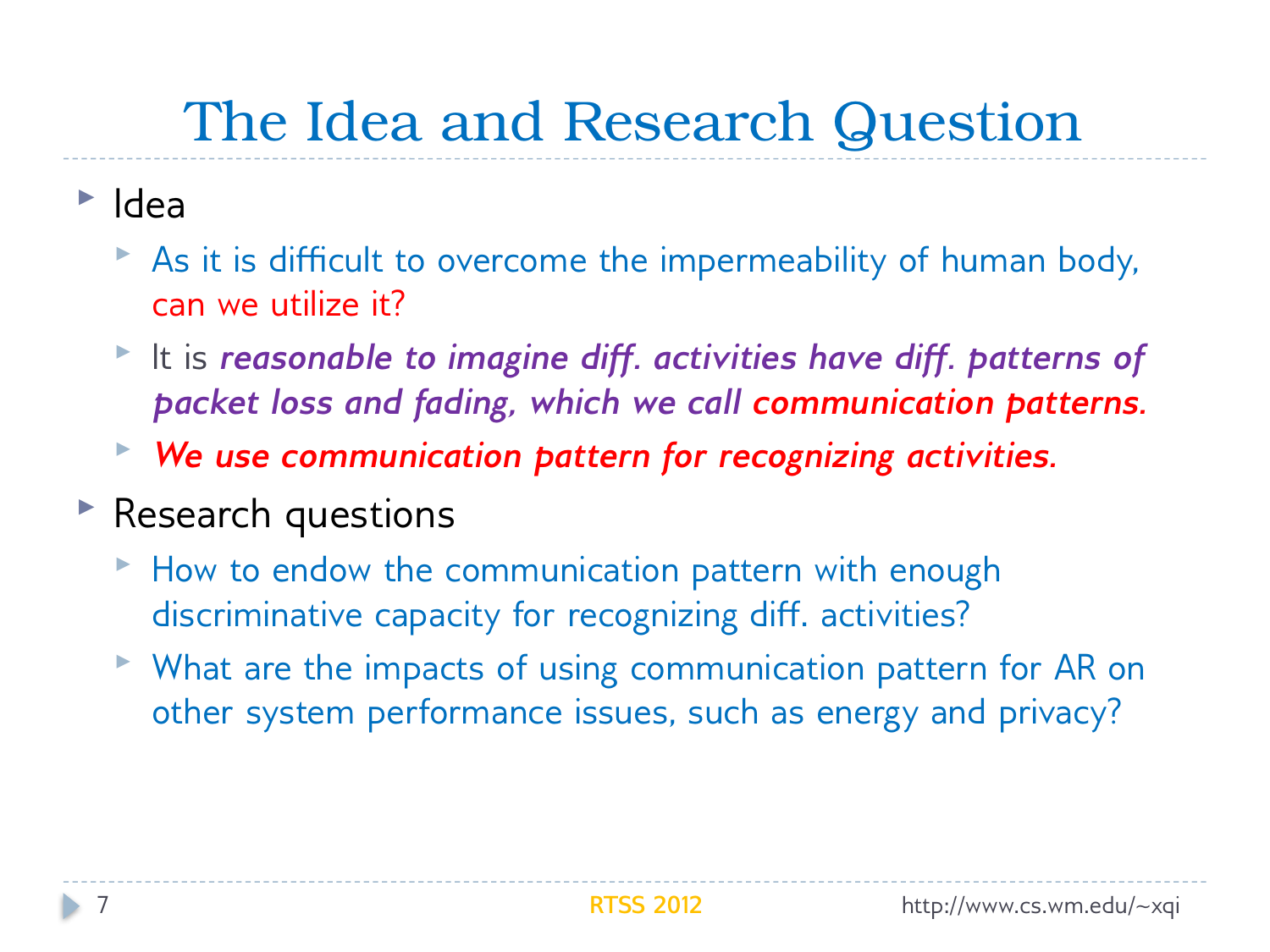

# The Idea and Research Question
Idea
As it is difficult to overcome the impermeability of human body, can we utilize it?
It is reasonable to imagine diff. activities have diff. patterns of packet loss and fading, which we call communication patterns.
We use communication pattern for recognizing activities.
Research questions
How to endow the communication pattern with enough discriminative capacity for recognizing diff. activities?
What are the impacts of using communication pattern for AR on other system performance issues, such as energy and privacy?

7
RTSS 2012
http://www.cs.wm.edu/~xqi